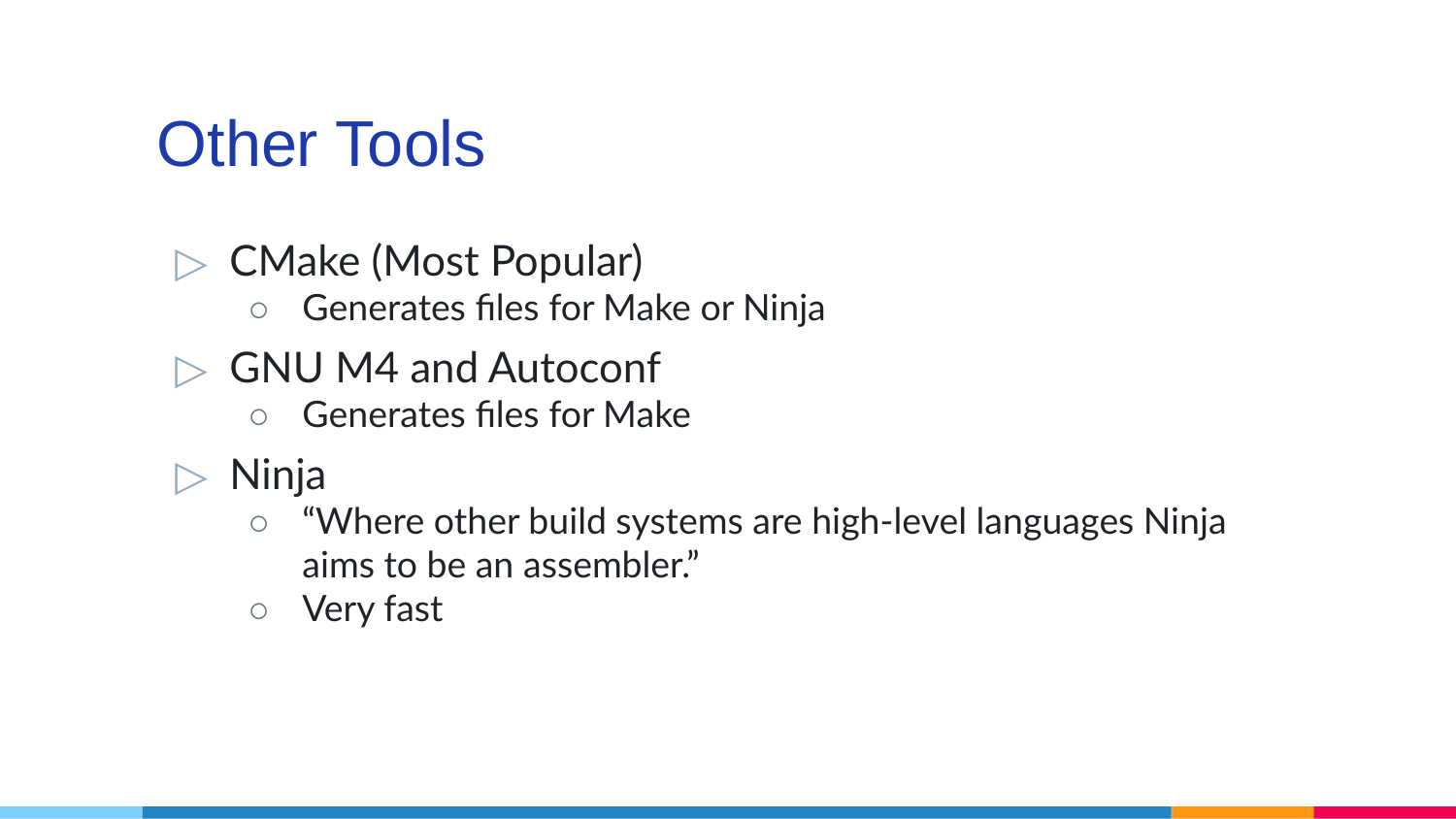

# Other Tools
CMake (Most Popular)
Generates files for Make or Ninja
GNU M4 and Autoconf
Generates files for Make
Ninja
“Where other build systems are high-level languages Ninja aims to be an assembler.”
Very fast